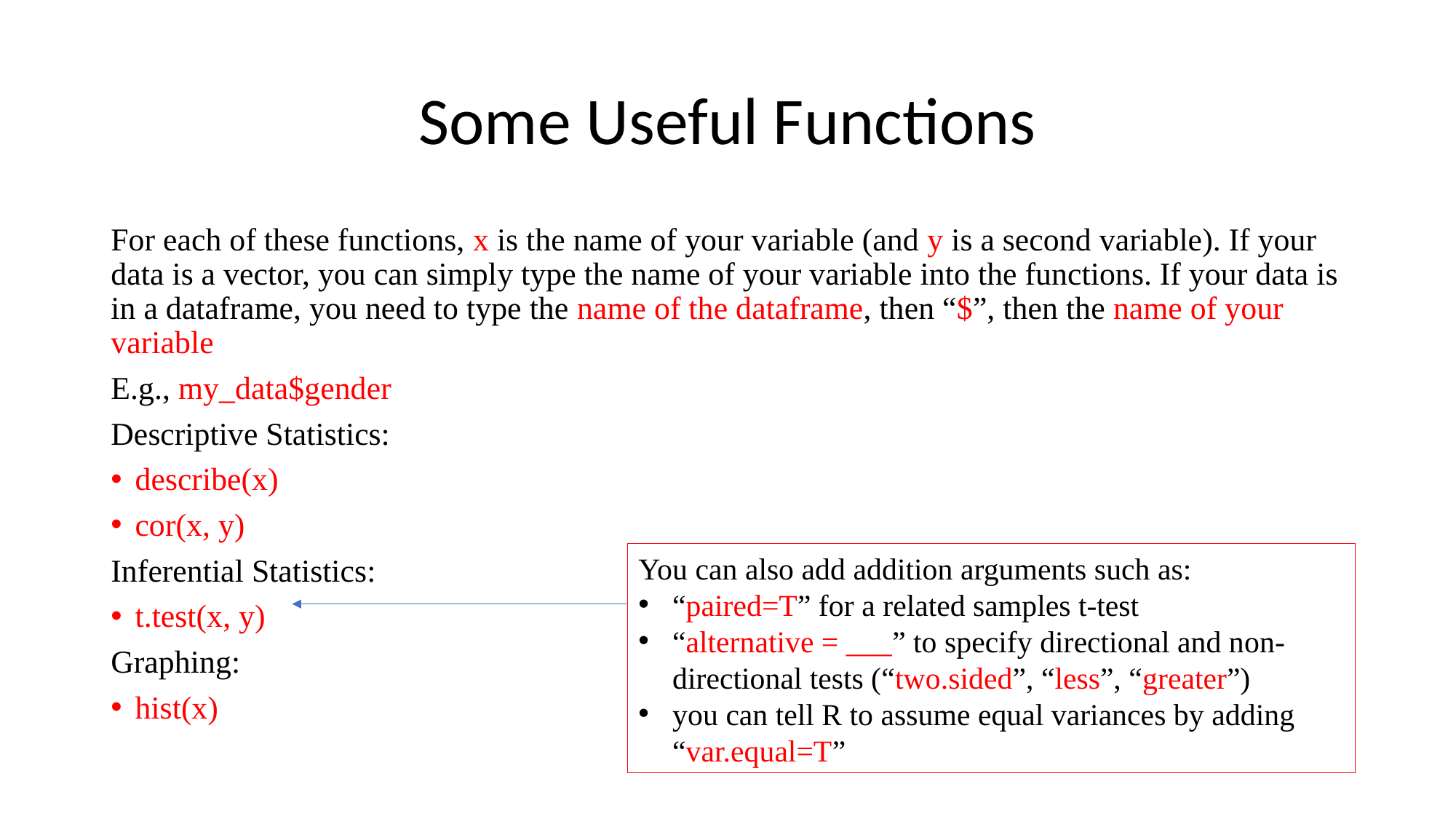

# Some Useful Functions
For each of these functions, x is the name of your variable (and y is a second variable). If your data is a vector, you can simply type the name of your variable into the functions. If your data is in a dataframe, you need to type the name of the dataframe, then “$”, then the name of your variable
E.g., my_data$gender
Descriptive Statistics:
describe(x)
cor(x, y)
Inferential Statistics:
t.test(x, y)
Graphing:
hist(x)

You can also add addition arguments such as:
“paired=T” for a related samples t-test
“alternative = ___” to specify directional and non-directional tests (“two.sided”, “less”, “greater”)
you can tell R to assume equal variances by adding “var.equal=T”